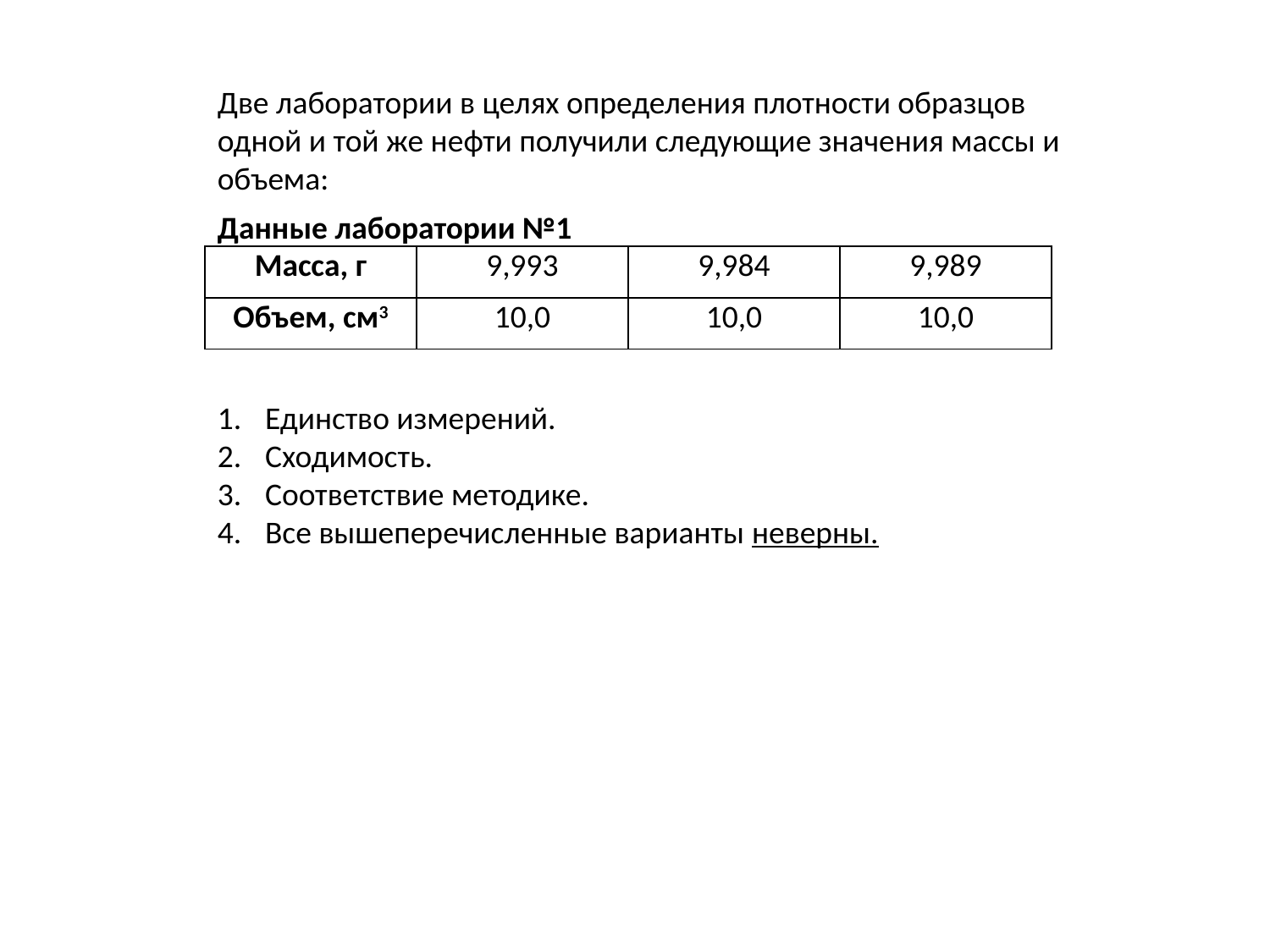

Две лаборатории в целях определения плотности образцов одной и той же нефти получили следующие значения массы и объема:
Данные лаборатории №1

Единство измерений.
Сходимость.
Соответствие методике.
Все вышеперечисленные варианты неверны.
| Масса, г | 9,993 | 9,984 | 9,989 |
| --- | --- | --- | --- |
| Объем, см3 | 10,0 | 10,0 | 10,0 |